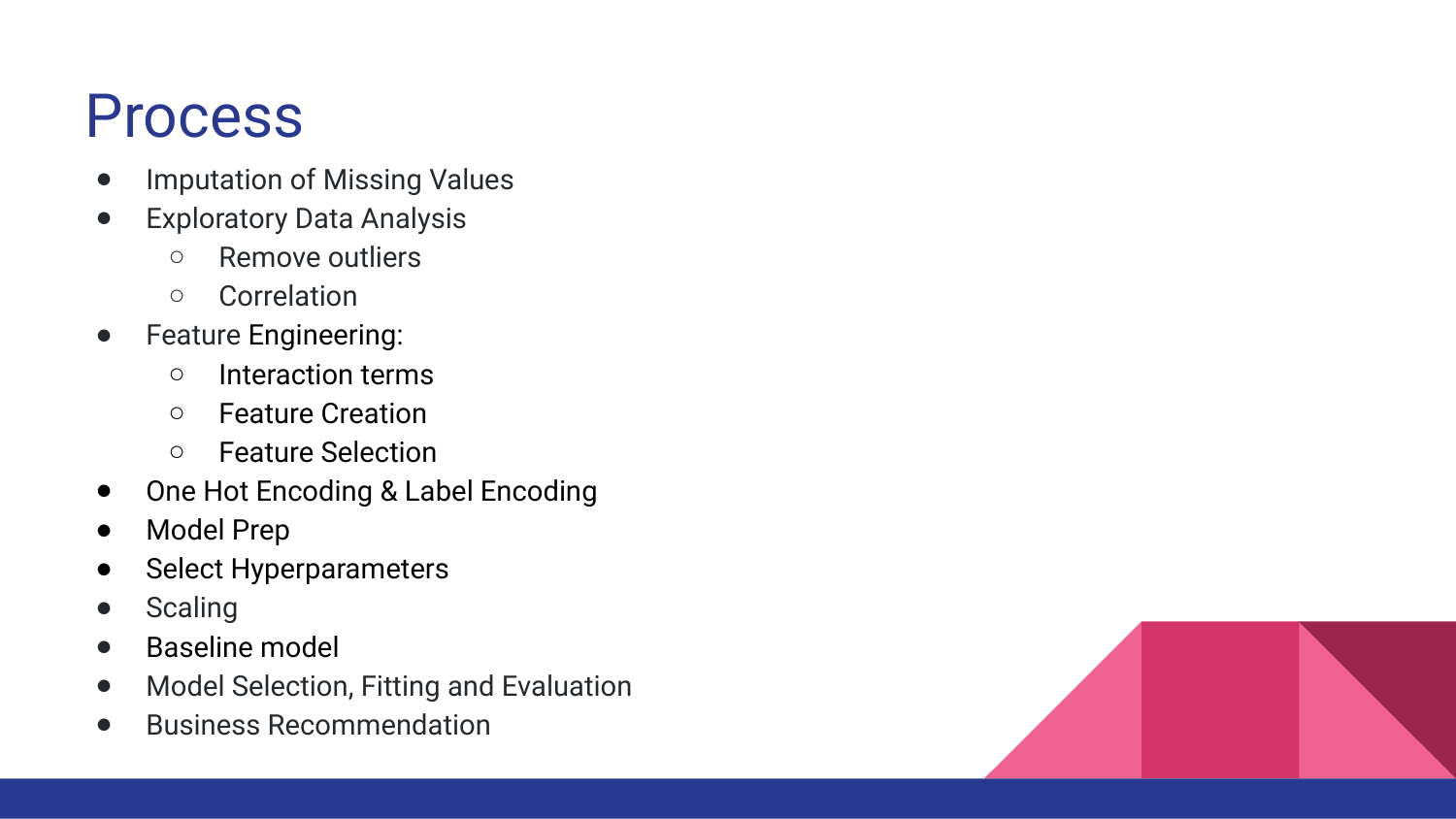

# Process
Imputation of Missing Values
Exploratory Data Analysis
Remove outliers
Correlation
Feature Engineering:
Interaction terms
Feature Creation
Feature Selection
One Hot Encoding & Label Encoding
Model Prep
Select Hyperparameters
Scaling
Baseline model
Model Selection, Fitting and Evaluation
Business Recommendation